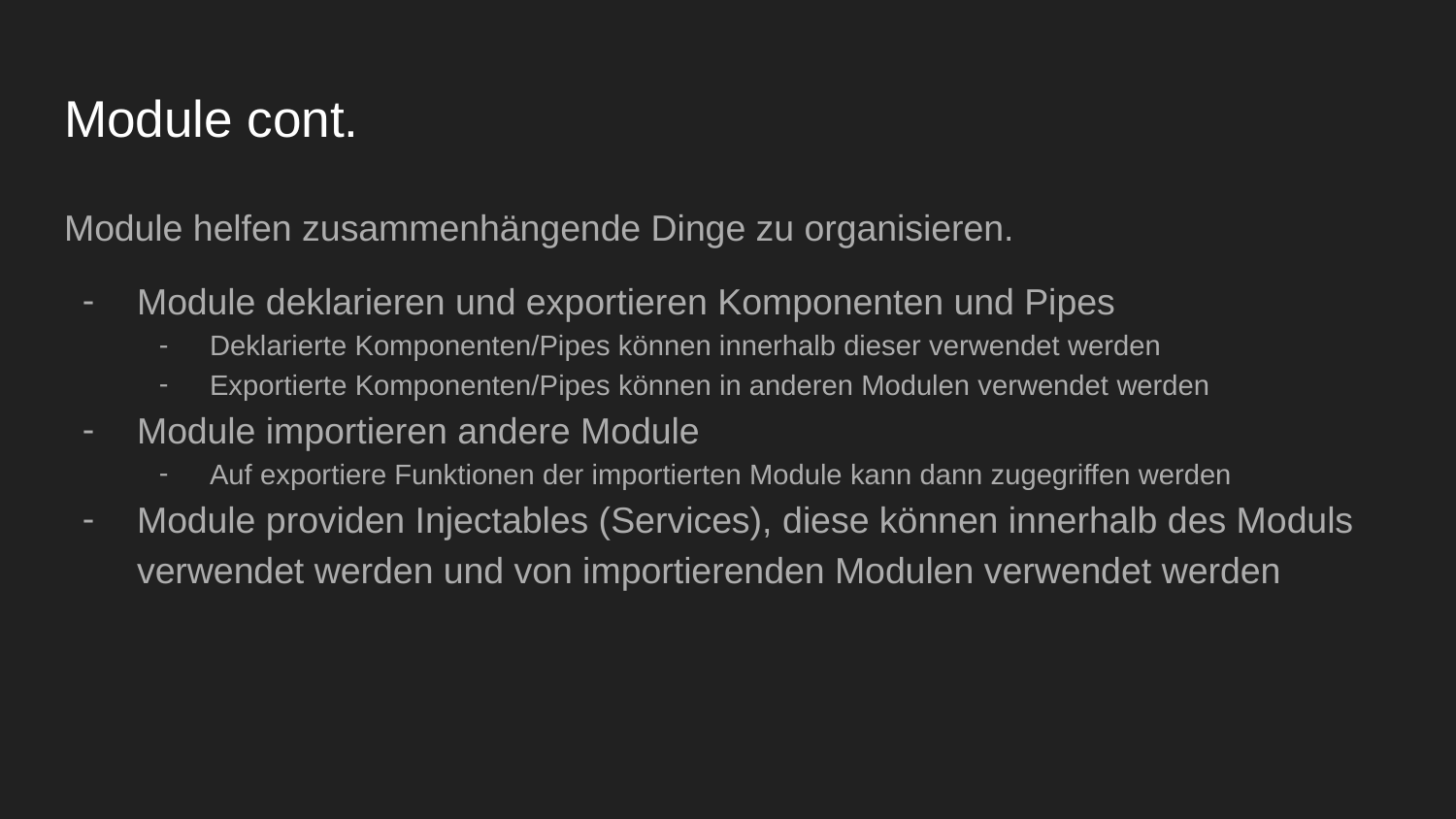

# Module cont.
Module helfen zusammenhängende Dinge zu organisieren.
Module deklarieren und exportieren Komponenten und Pipes
Deklarierte Komponenten/Pipes können innerhalb dieser verwendet werden
Exportierte Komponenten/Pipes können in anderen Modulen verwendet werden
Module importieren andere Module
Auf exportiere Funktionen der importierten Module kann dann zugegriffen werden
Module providen Injectables (Services), diese können innerhalb des Moduls verwendet werden und von importierenden Modulen verwendet werden